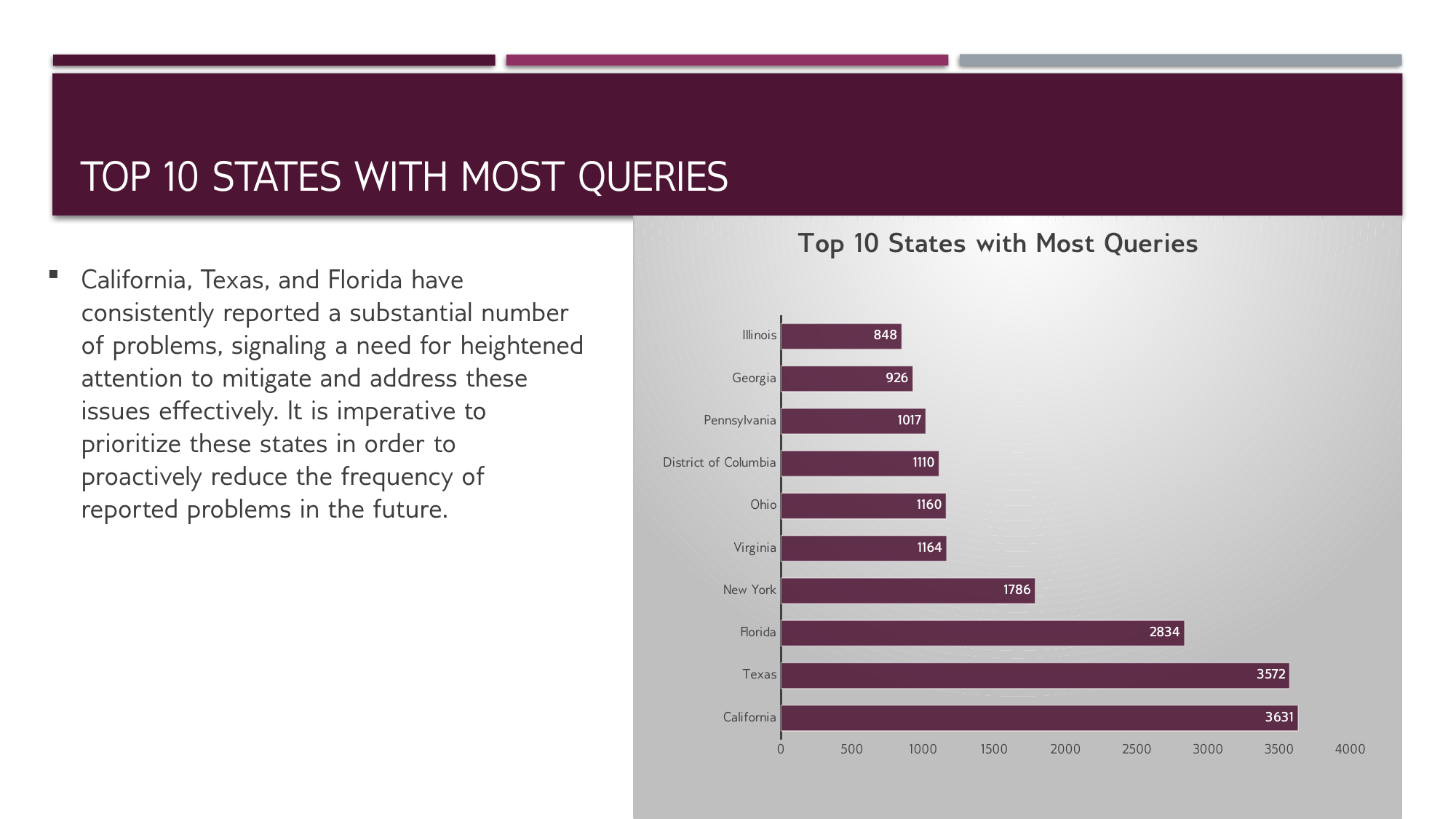

# Top 10 states with most queries

### Chart: Top 10 States with Most Queries

| Category | Total |
|---|---|
| California | 3631.0 |
| Texas | 3572.0 |
| Florida | 2834.0 |
| New York | 1786.0 |
| Virginia | 1164.0 |
| Ohio | 1160.0 |
| District of Columbia | 1110.0 |
| Pennsylvania | 1017.0 |
| Georgia | 926.0 |
| Illinois | 848.0 |
California, Texas, and Florida have consistently reported a substantial number of problems, signaling a need for heightened attention to mitigate and address these issues effectively. It is imperative to prioritize these states in order to proactively reduce the frequency of reported problems in the future.